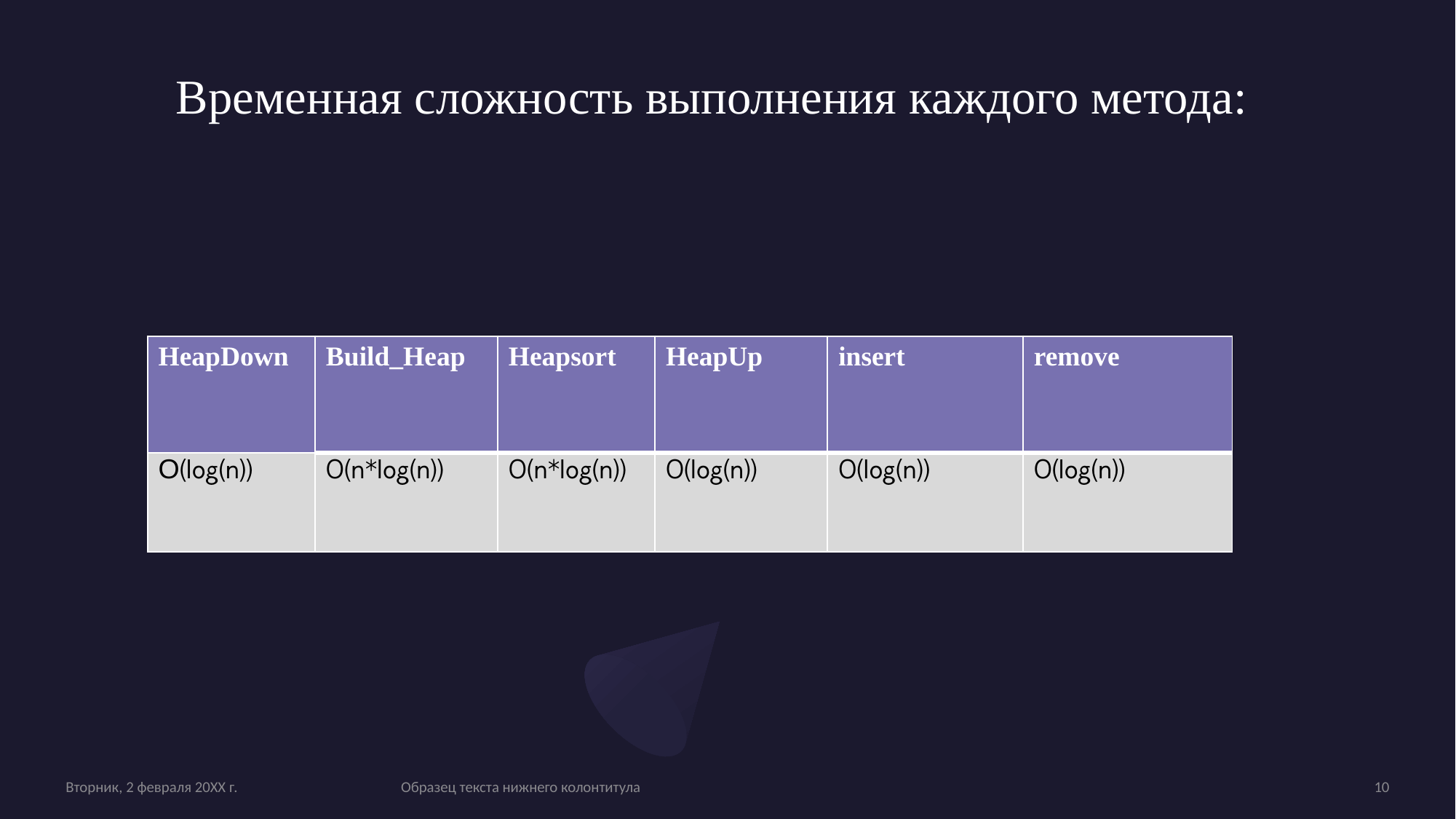

# Временная сложность выполнения каждого метода:
| HeapDown | Build\_Heap | Heapsort | HeapUp | insert | remove |
| --- | --- | --- | --- | --- | --- |
| О(log(n)) | O(n\*log(n)) | O(n\*log(n)) | O(log(n)) | O(log(n)) | O(log(n)) |
Вторник, 2 февраля 20XX г.
Образец текста нижнего колонтитула
10